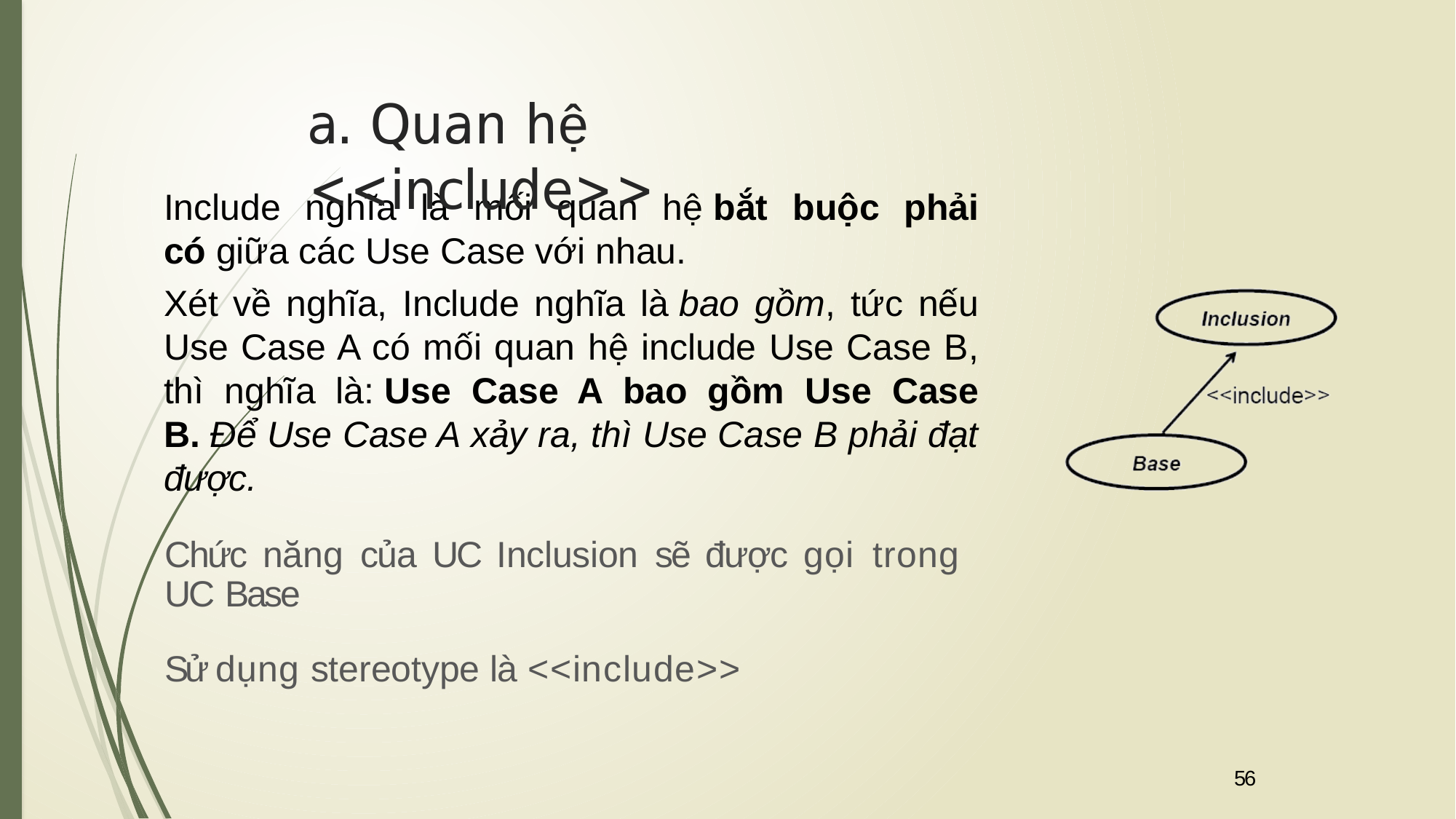

# a. Quan hệ <<include>>
Include nghĩa là mối quan hệ bắt buộc phải có giữa các Use Case với nhau.
Xét về nghĩa, Include nghĩa là bao gồm, tức nếu Use Case A có mối quan hệ include Use Case B, thì nghĩa là: Use Case A bao gồm Use Case B. Để Use Case A xảy ra, thì Use Case B phải đạt được.
Chức năng của UC Inclusion sẽ được gọi trong  UC Base
Sử dụng stereotype là <<include>>

56